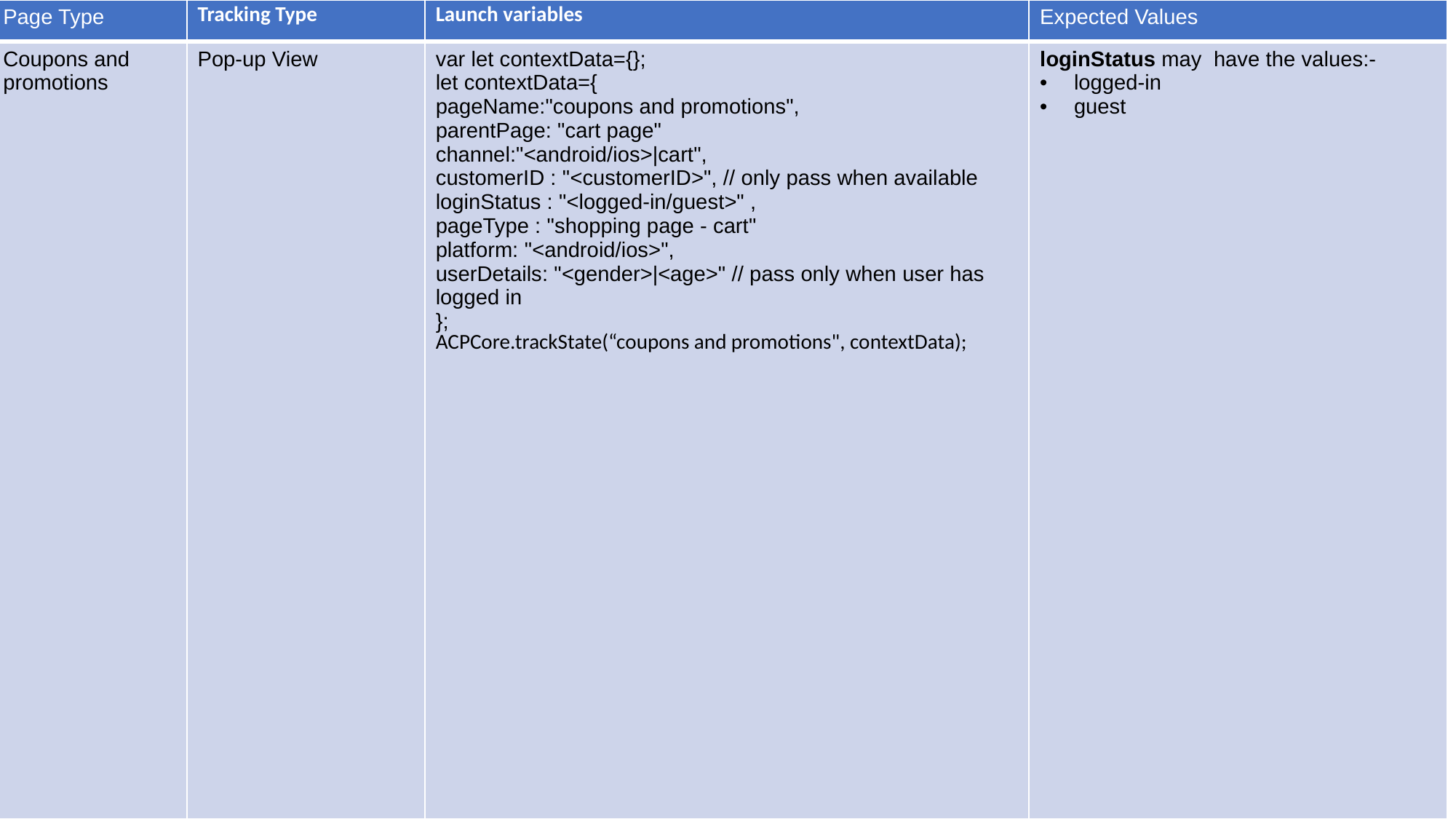

| Page Type | Tracking Type | Launch variables | Expected Values |
| --- | --- | --- | --- |
| Coupons and promotions | Pop-up View | var let contextData={}; let contextData={ pageName:"coupons and promotions", parentPage: "cart page" channel:"<android/ios>|cart", customerID : "<customerID>", // only pass when available loginStatus : "<logged-in/guest>" , pageType : "shopping page - cart" platform: "<android/ios>", userDetails: "<gender>|<age>" // pass only when user has logged in }; ACPCore.trackState(“coupons and promotions", contextData); | loginStatus may have the values:- logged-in guest |